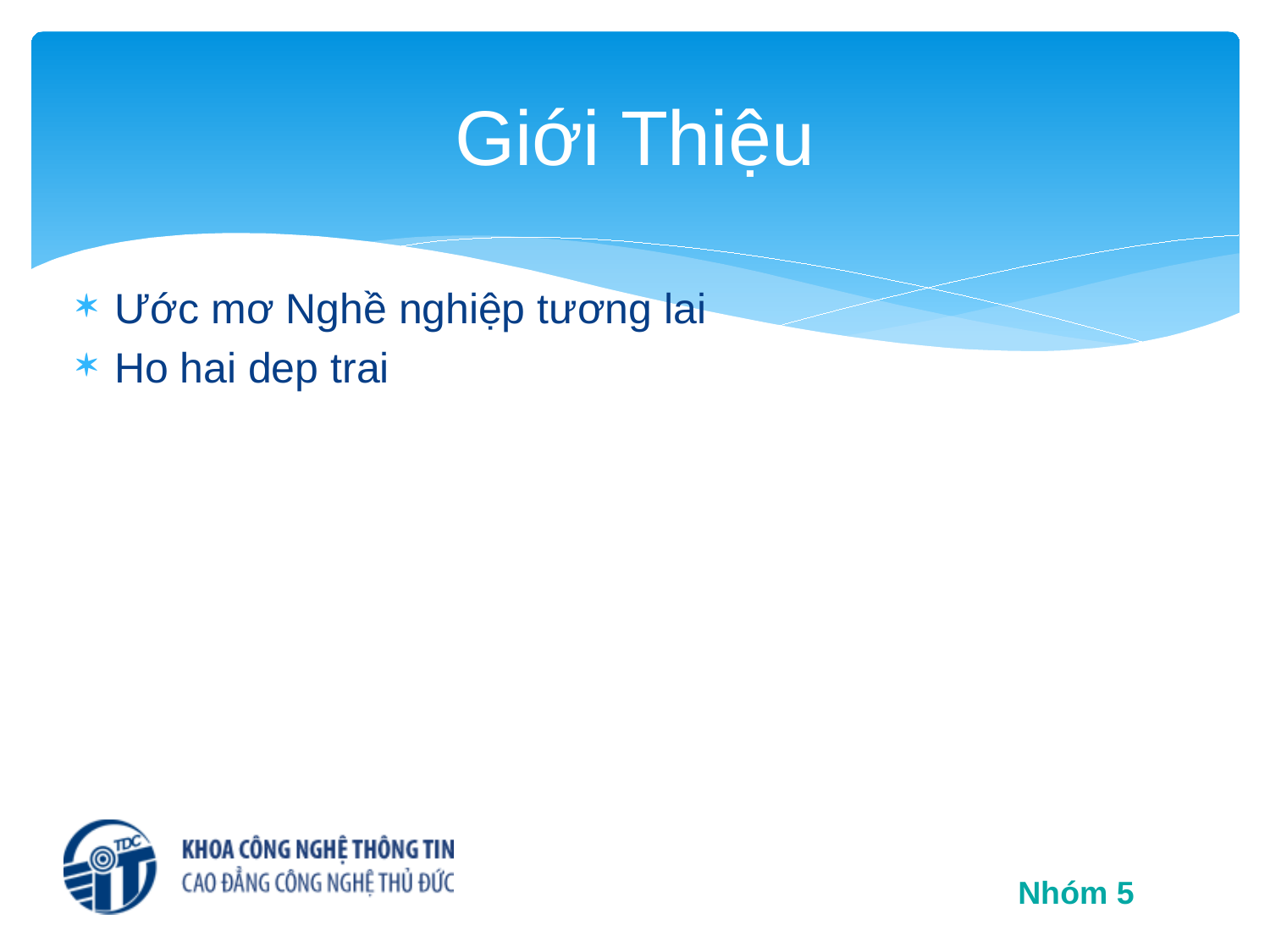

# Giới Thiệu
Ước mơ Nghề nghiệp tương lai
Ho hai dep trai